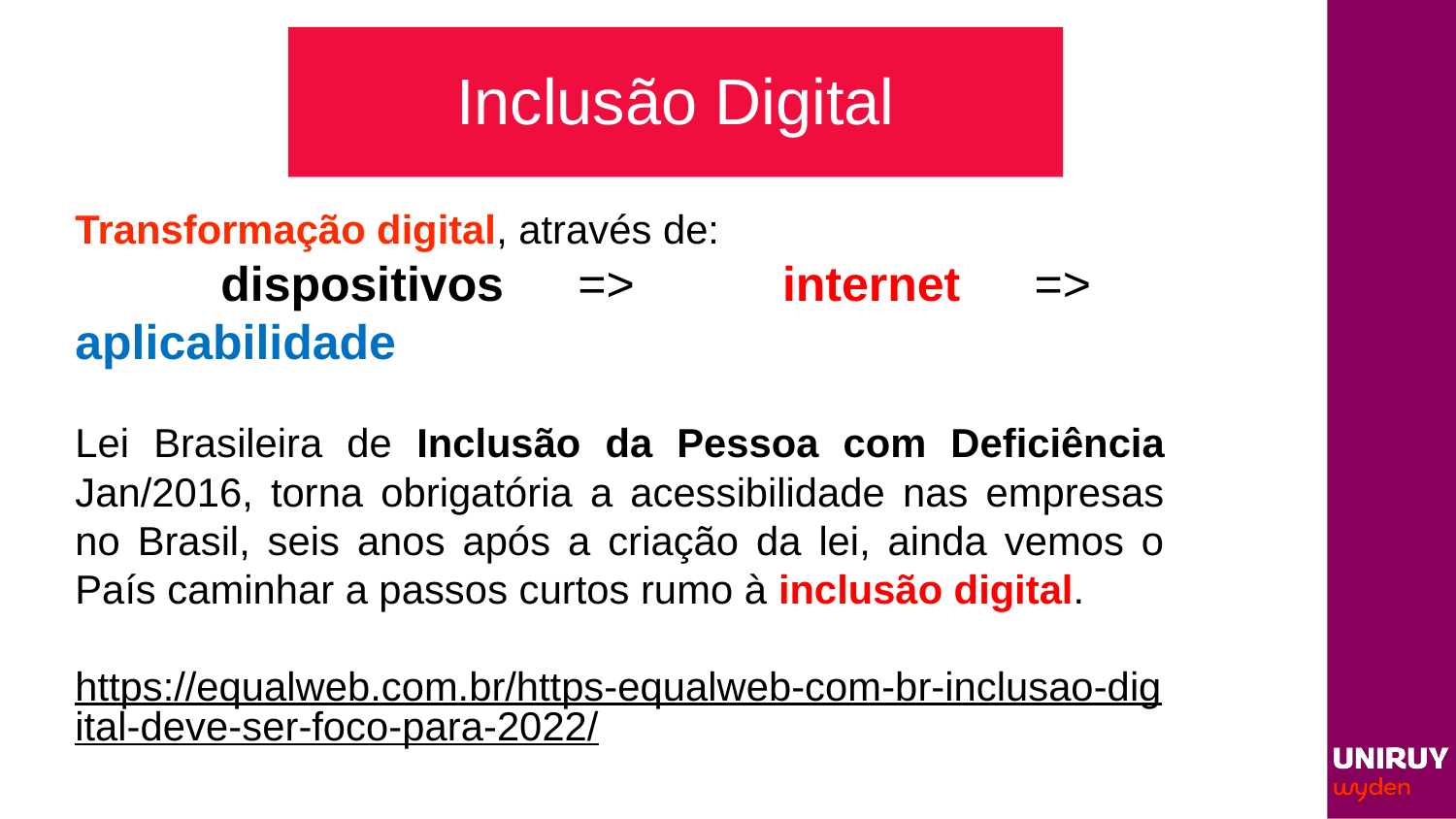

# Inclusão Digital
Transformação digital, através de:
	dispositivos =>  internet =>  aplicabilidade

Lei Brasileira de Inclusão da Pessoa com Deficiência Jan/2016, torna obrigatória a acessibilidade nas empresas no Brasil, seis anos após a criação da lei, ainda vemos o País caminhar a passos curtos rumo à inclusão digital.

https://equalweb.com.br/https-equalweb-com-br-inclusao-digital-deve-ser-foco-para-2022/

Comentar PDF no Github: Plano_acessibilidade_2024_2025